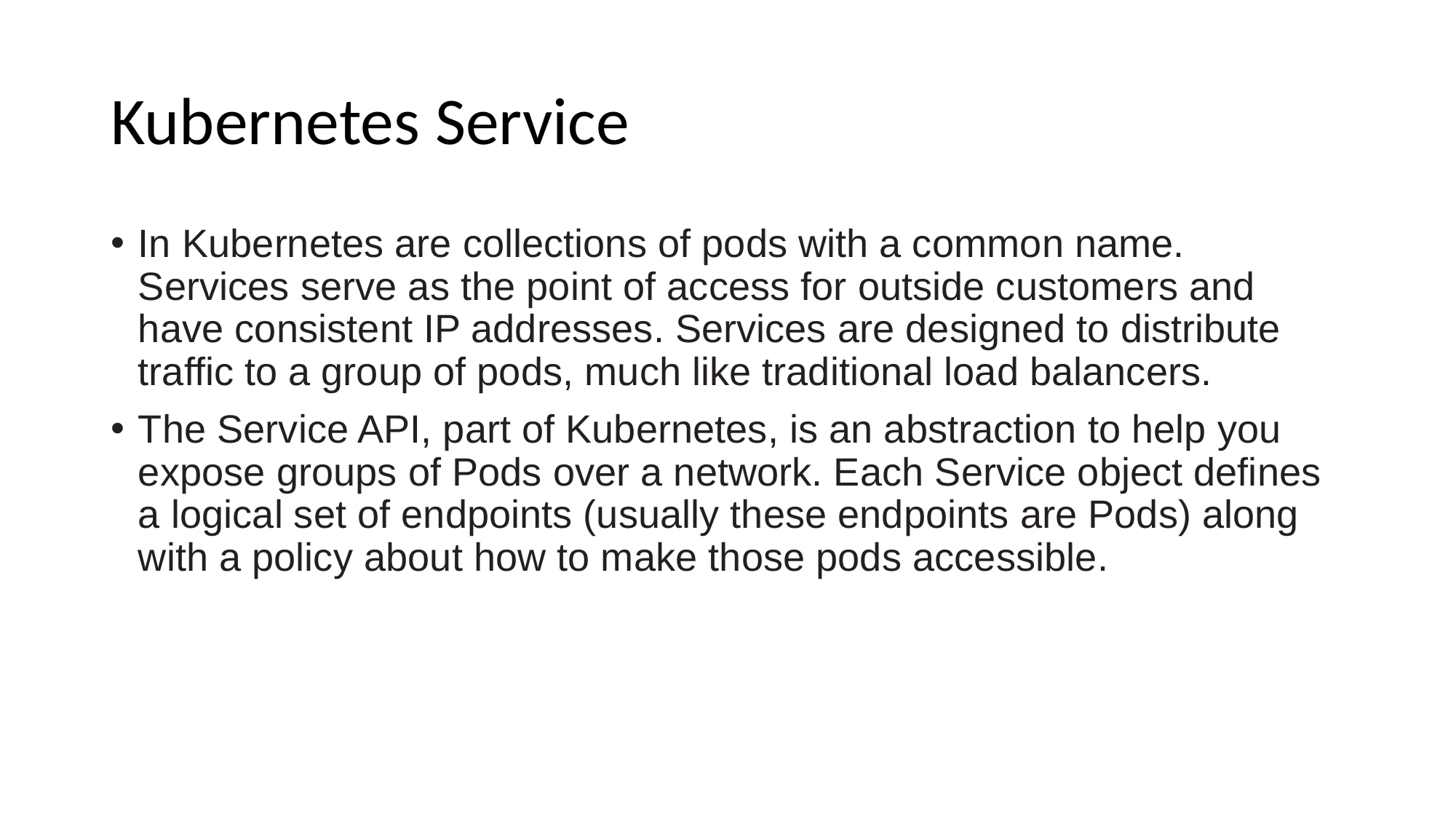

# Kubernetes Service
In Kubernetes are collections of pods with a common name. Services serve as the point of access for outside customers and have consistent IP addresses. Services are designed to distribute traffic to a group of pods, much like traditional load balancers.
The Service API, part of Kubernetes, is an abstraction to help you expose groups of Pods over a network. Each Service object defines a logical set of endpoints (usually these endpoints are Pods) along with a policy about how to make those pods accessible.